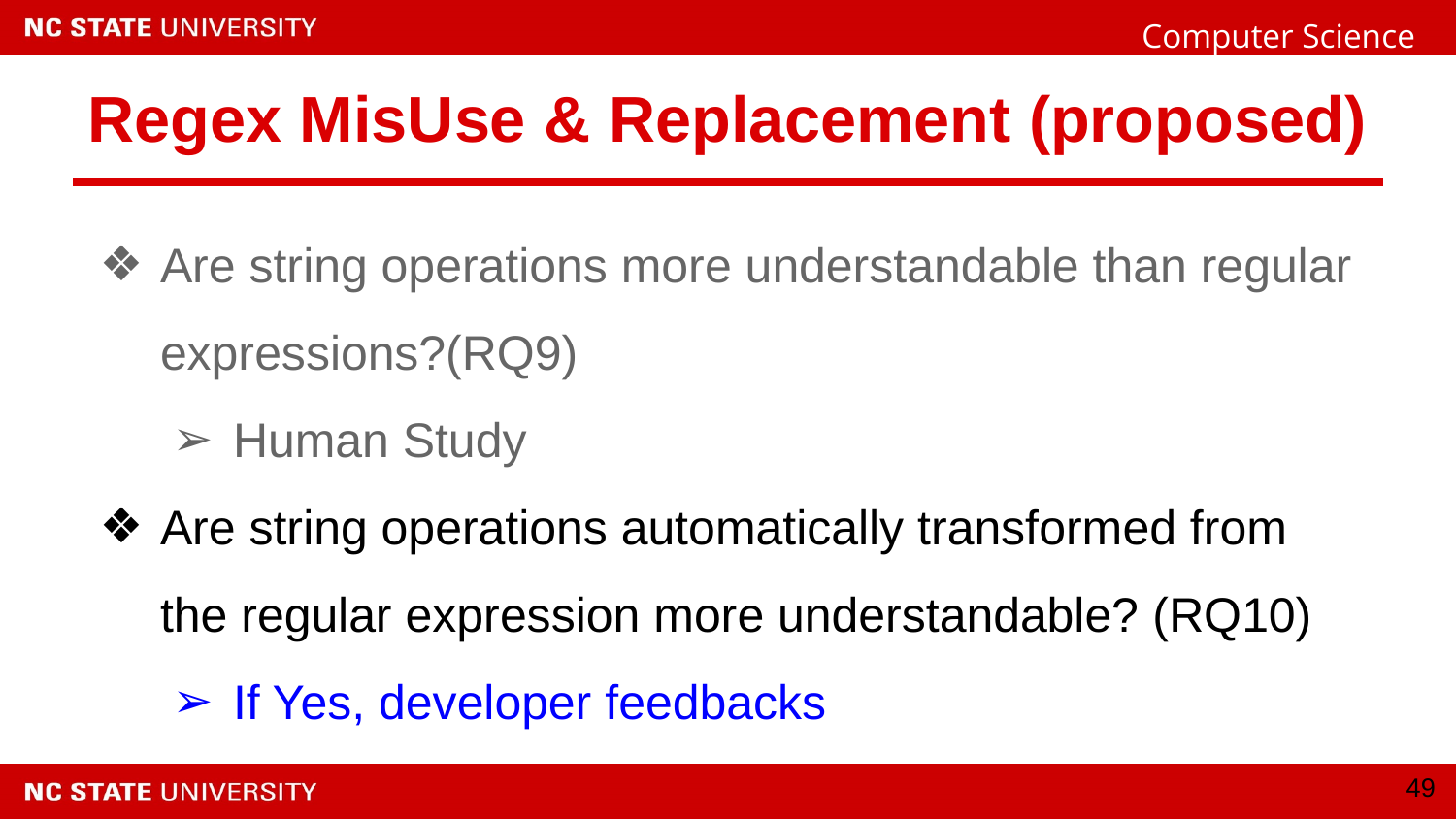

# Regex MisUse & Replacement (proposed)
Are string operations more understandable than regular expressions?(RQ9)
Human Study
Are string operations automatically transformed from the regular expression more understandable? (RQ10)
If Yes, developer feedbacks
49